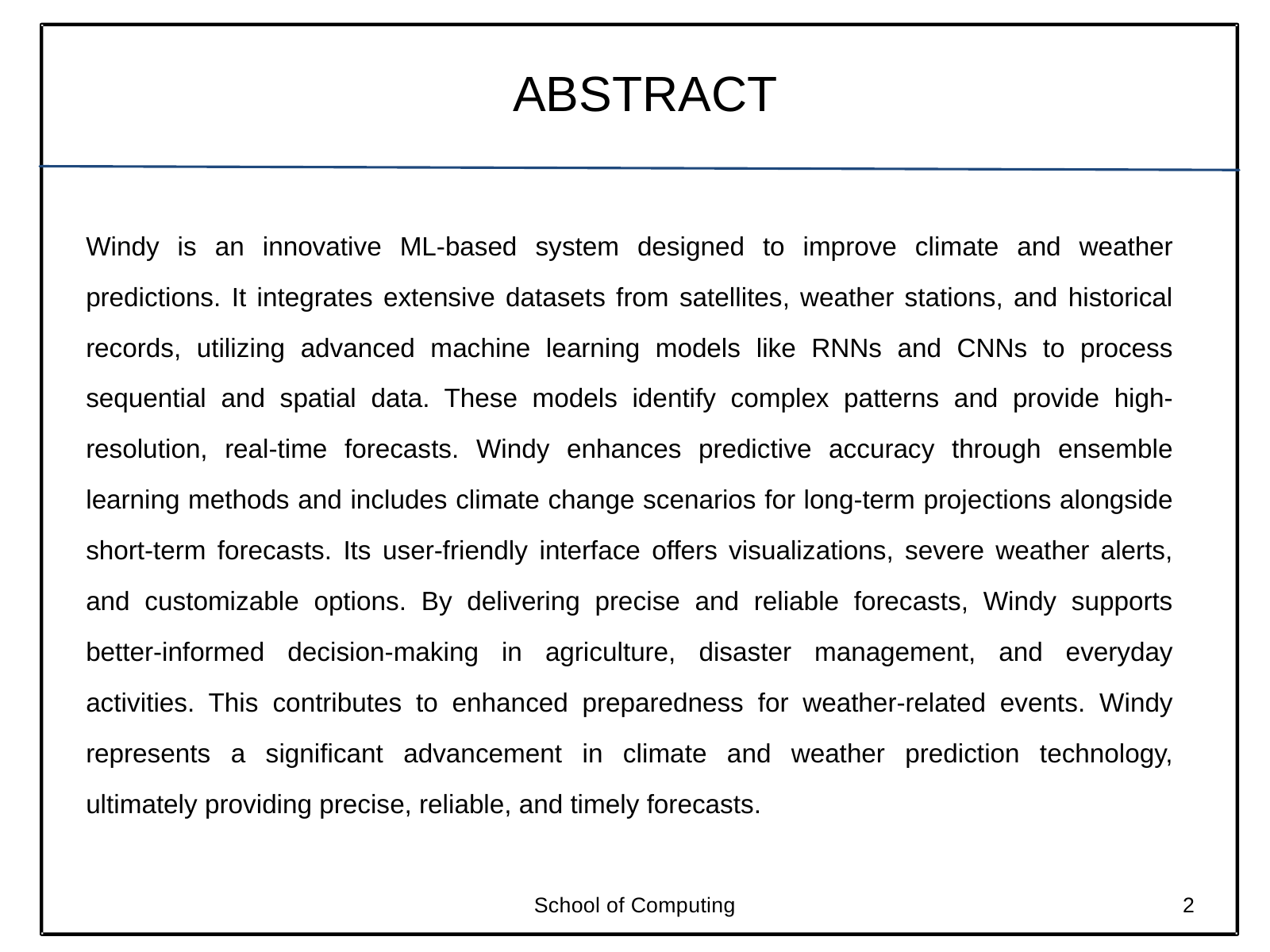

ABSTRACT

Windy is an innovative ML-based system designed to improve climate and weather predictions. It integrates extensive datasets from satellites, weather stations, and historical records, utilizing advanced machine learning models like RNNs and CNNs to process sequential and spatial data. These models identify complex patterns and provide high-resolution, real-time forecasts. Windy enhances predictive accuracy through ensemble learning methods and includes climate change scenarios for long-term projections alongside short-term forecasts. Its user-friendly interface offers visualizations, severe weather alerts, and customizable options. By delivering precise and reliable forecasts, Windy supports better-informed decision-making in agriculture, disaster management, and everyday activities. This contributes to enhanced preparedness for weather-related events. Windy represents a significant advancement in climate and weather prediction technology, ultimately providing precise, reliable, and timely forecasts.
School of Computing
2